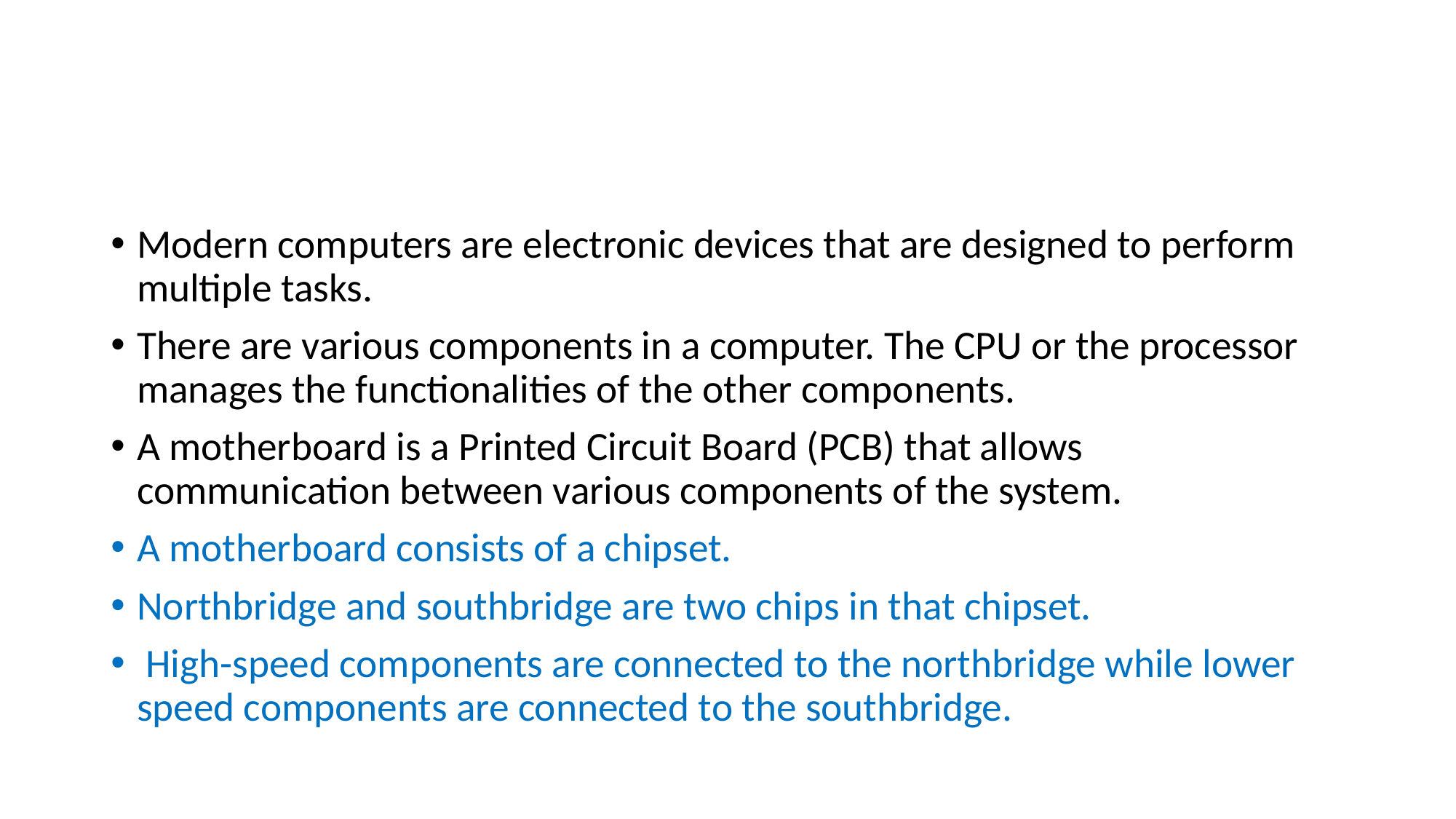

#
Modern computers are electronic devices that are designed to perform multiple tasks.
There are various components in a computer. The CPU or the processor manages the functionalities of the other components.
A motherboard is a Printed Circuit Board (PCB) that allows communication between various components of the system.
A motherboard consists of a chipset.
Northbridge and southbridge are two chips in that chipset.
 High-speed components are connected to the northbridge while lower speed components are connected to the southbridge.